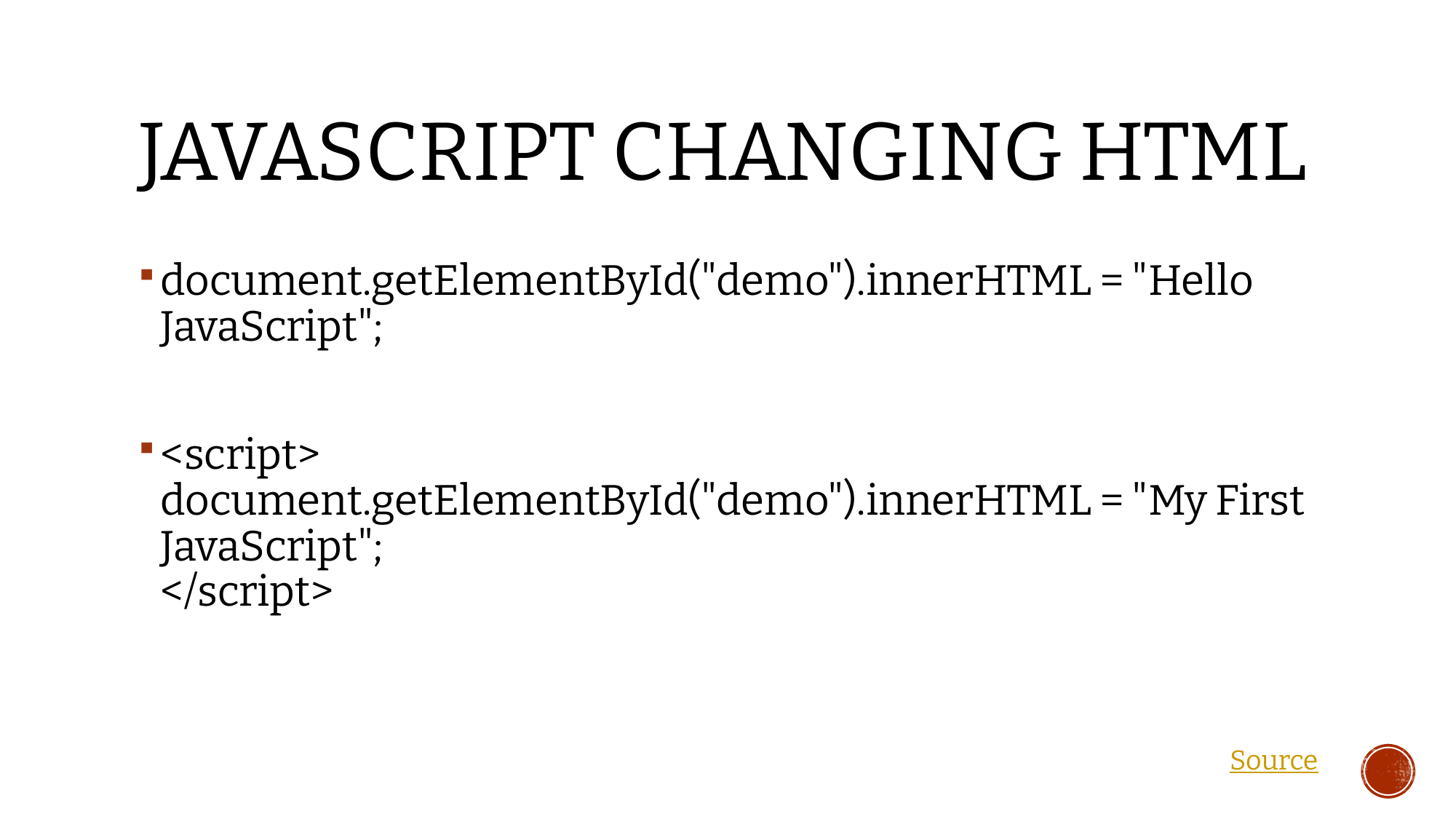

# JavaScript changing html
document.getElementById("demo").innerHTML = "Hello JavaScript";

<script>
document.getElementById("demo").innerHTML = "My First JavaScript";
</script>
Source